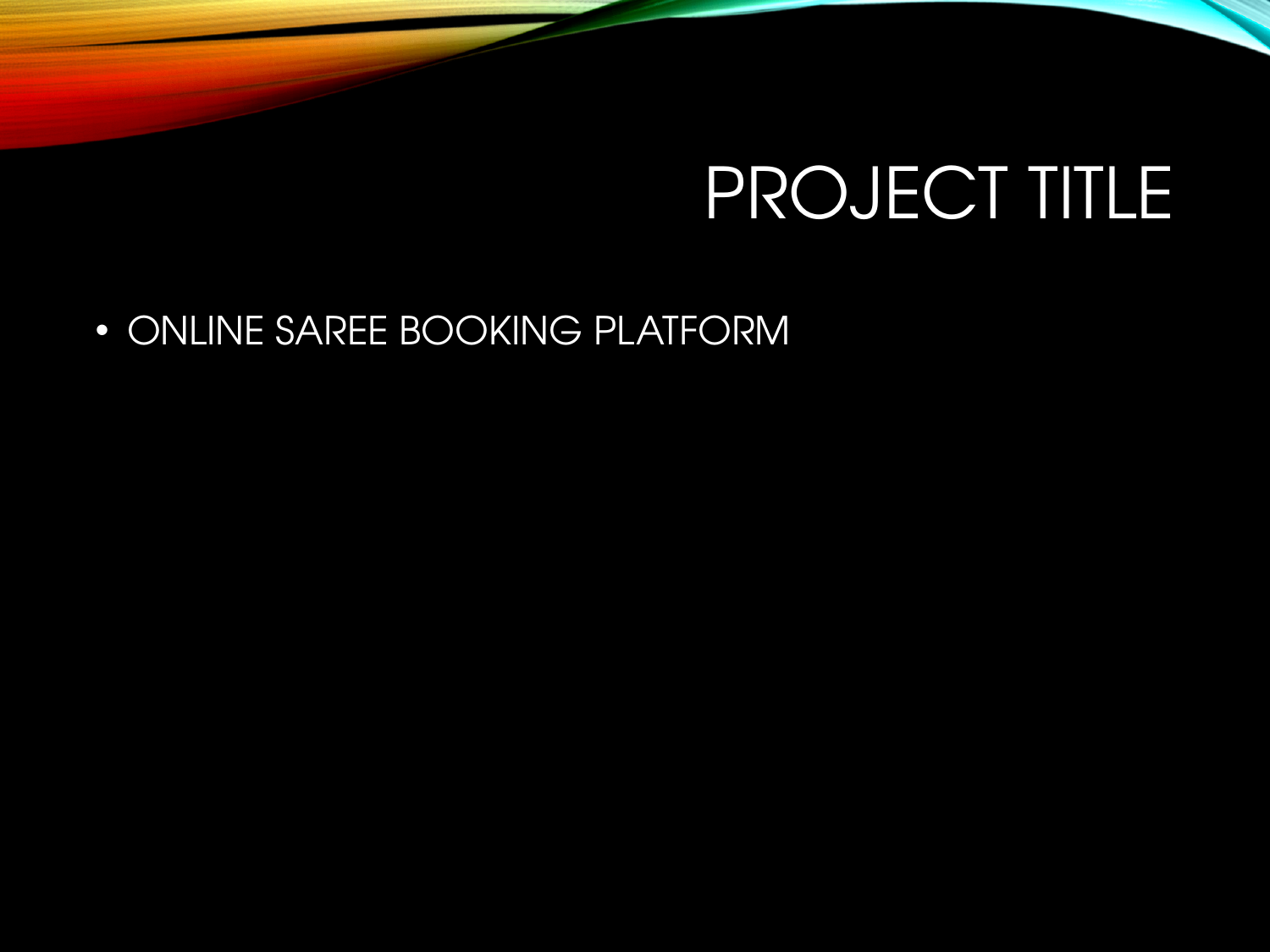

# Project Title
ONLINE SAREE BOOKING PLATFORM